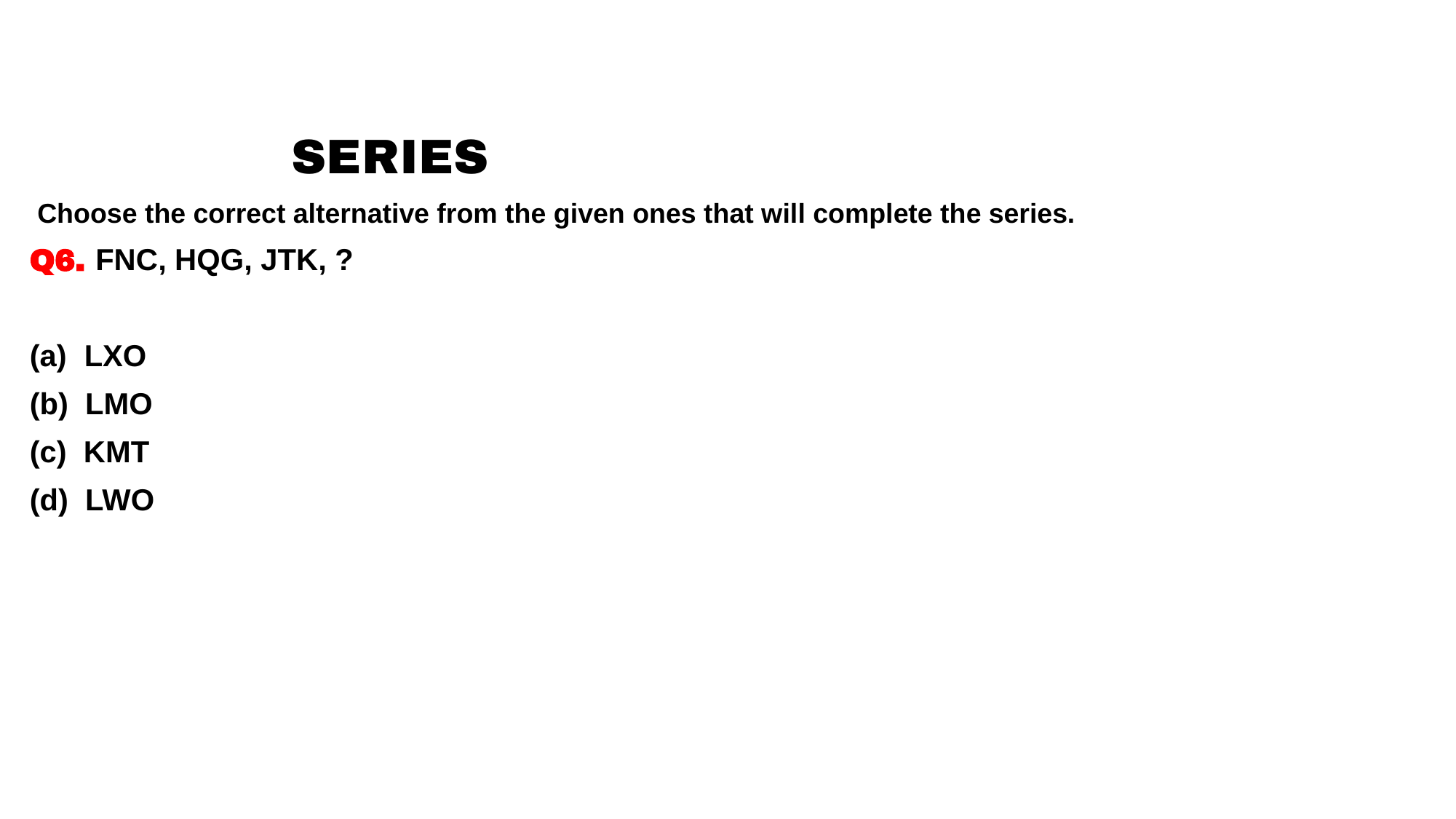

# QUANTITATIVE MATH
			 SERIES
 Choose the correct alternative from the given ones that will complete the series.
Q6. FNC, HQG, JTK, ?

LXO
(b)  LMO
(c)  KMT
(d)  LWO